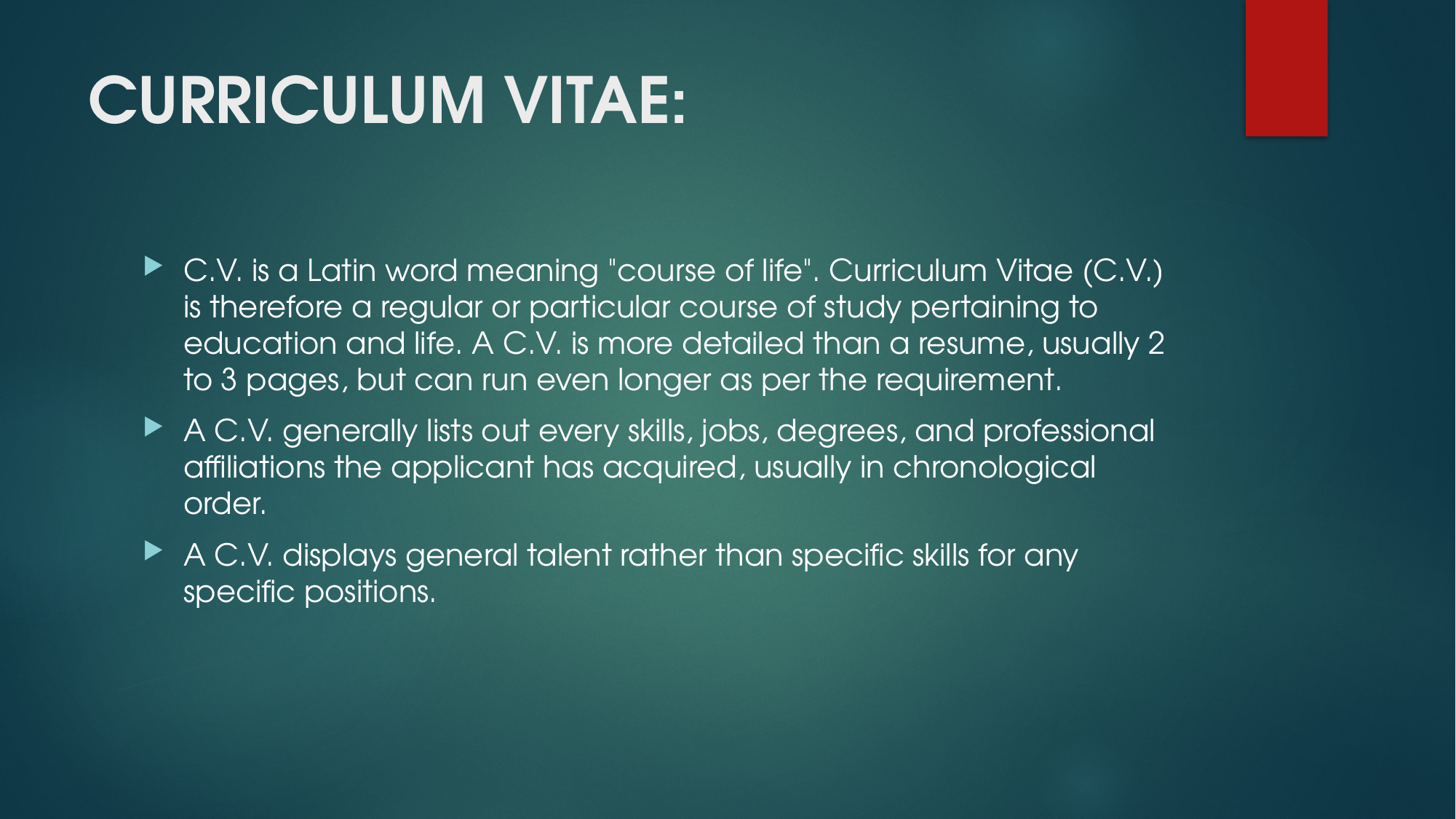

# CURRICULUM VITAE:
C.V. is a Latin word meaning "course of life". Curriculum Vitae (C.V.) is therefore a regular or particular course of study pertaining to education and life. A C.V. is more detailed than a resume, usually 2 to 3 pages, but can run even longer as per the requirement.
A C.V. generally lists out every skills, jobs, degrees, and professional affiliations the applicant has acquired, usually in chronological order.
A C.V. displays general talent rather than specific skills for any specific positions.